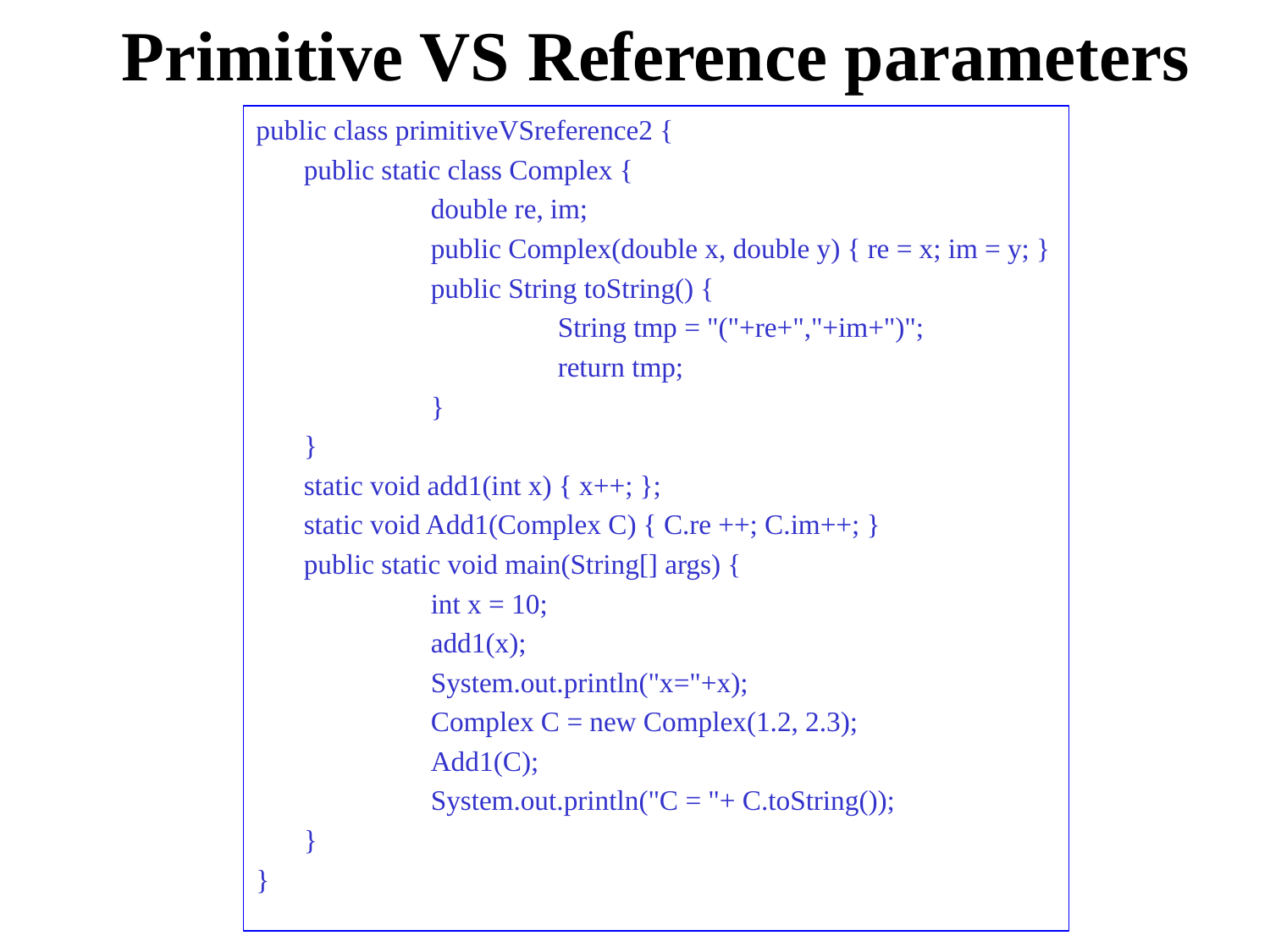

# Primitive VS Reference parameters
public class primitiveVSreference2 {
	public static class Complex {
		double re, im;
		public Complex(double x, double y) { re = x; im = y; }
		public String toString() {
			String tmp = "("+re+","+im+")";
			return tmp;
		}
	}
	static void add1(int x) { x++; };
	static void Add1(Complex C) { C.re ++; C.im++; }
	public static void main(String[] args) {
		int x = 10;
		add1(x);
		System.out.println("x="+x);
		Complex C = new Complex(1.2, 2.3);
		Add1(C);
		System.out.println("C = "+ C.toString());
	}
}